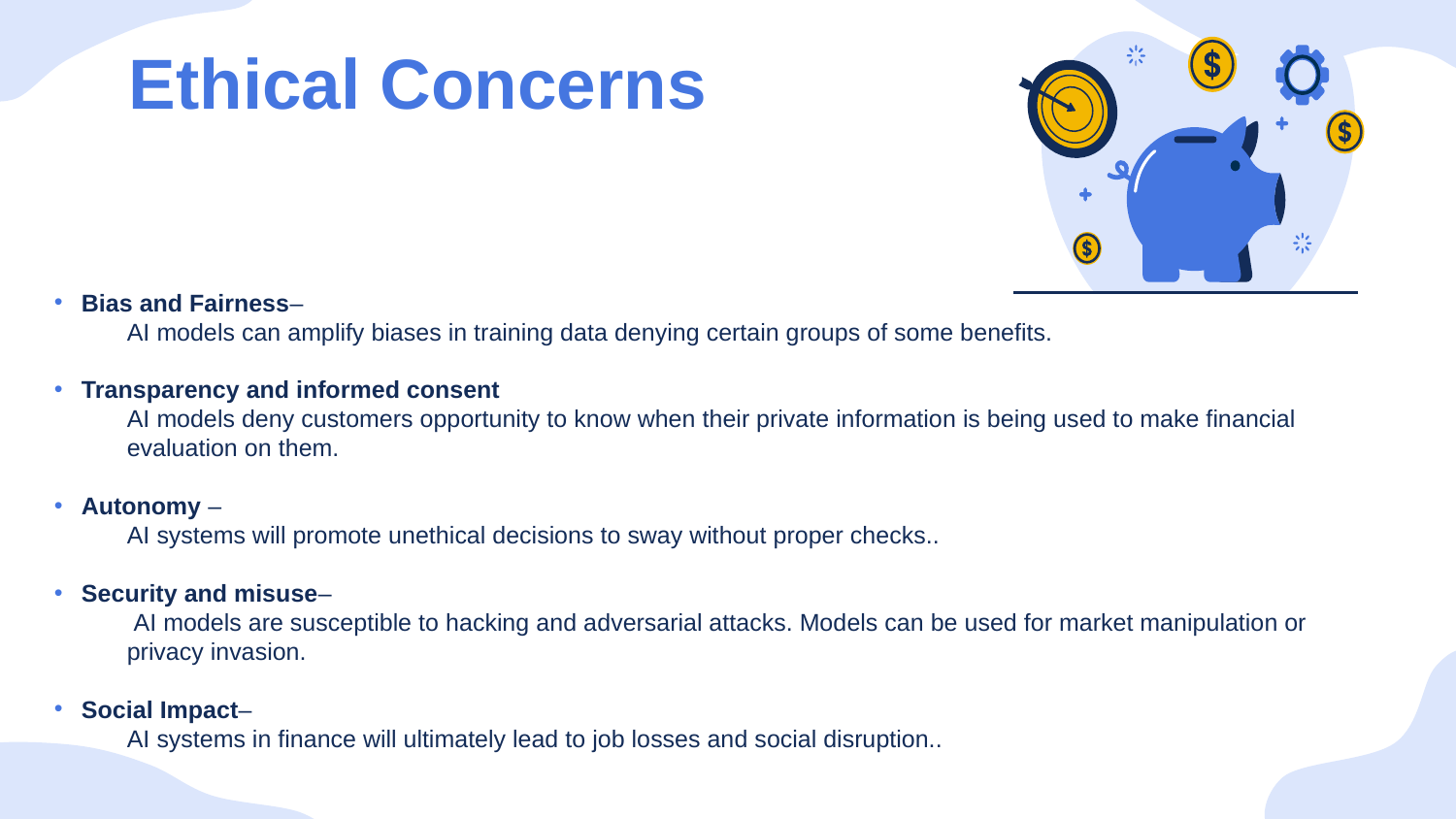

# Ethical Concerns
Bias and Fairness–
AI models can amplify biases in training data denying certain groups of some benefits.

Transparency and informed consent
AI models deny customers opportunity to know when their private information is being used to make financial evaluation on them.

Autonomy –
AI systems will promote unethical decisions to sway without proper checks..

Security and misuse–
 AI models are susceptible to hacking and adversarial attacks. Models can be used for market manipulation or privacy invasion.

Social Impact–
AI systems in finance will ultimately lead to job losses and social disruption..